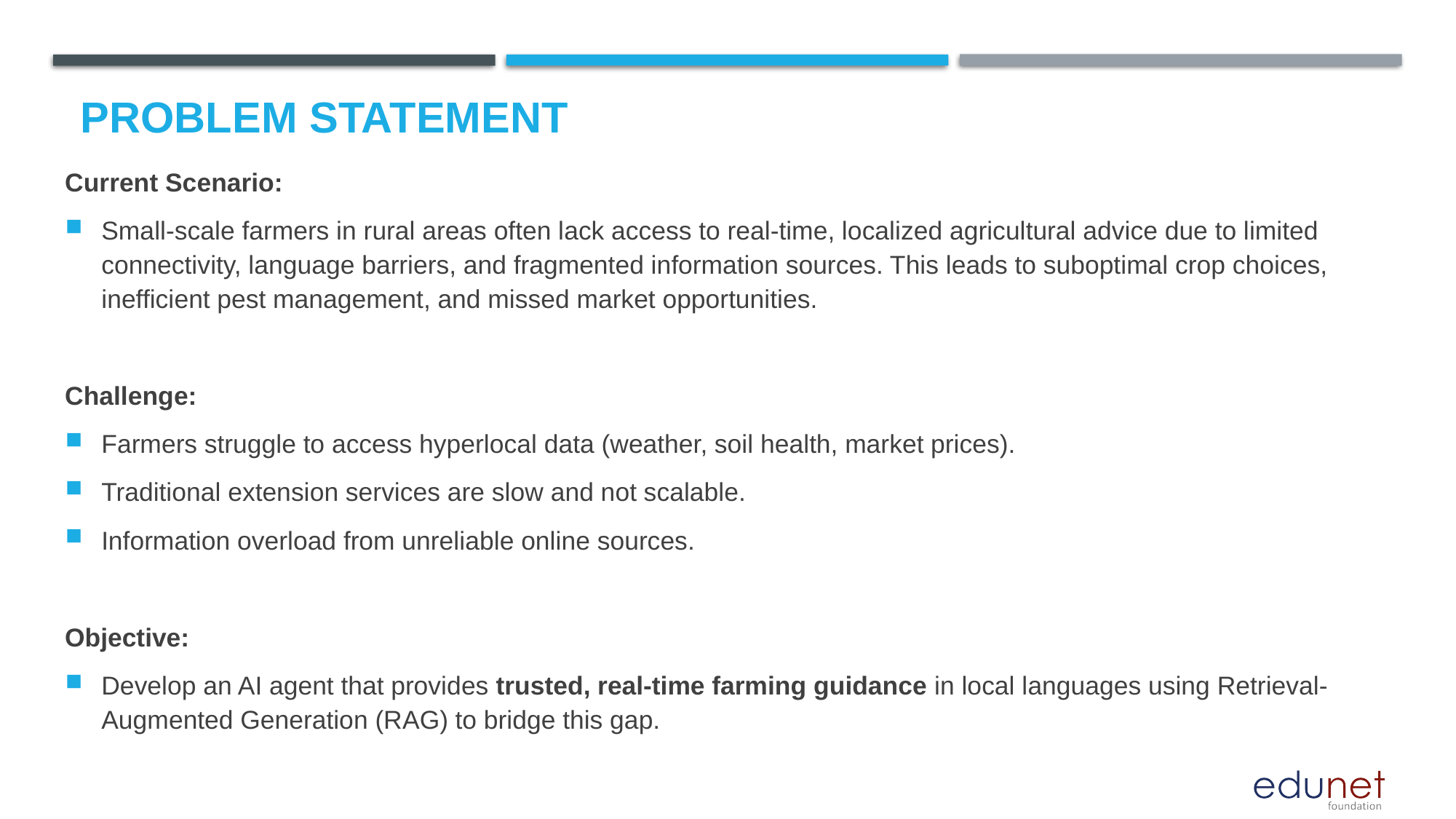

# Problem Statement
Current Scenario:
Small-scale farmers in rural areas often lack access to real-time, localized agricultural advice due to limited connectivity, language barriers, and fragmented information sources. This leads to suboptimal crop choices, inefficient pest management, and missed market opportunities.

Challenge:
Farmers struggle to access hyperlocal data (weather, soil health, market prices).
Traditional extension services are slow and not scalable.
Information overload from unreliable online sources.

Objective:
Develop an AI agent that provides trusted, real-time farming guidance in local languages using Retrieval-Augmented Generation (RAG) to bridge this gap.